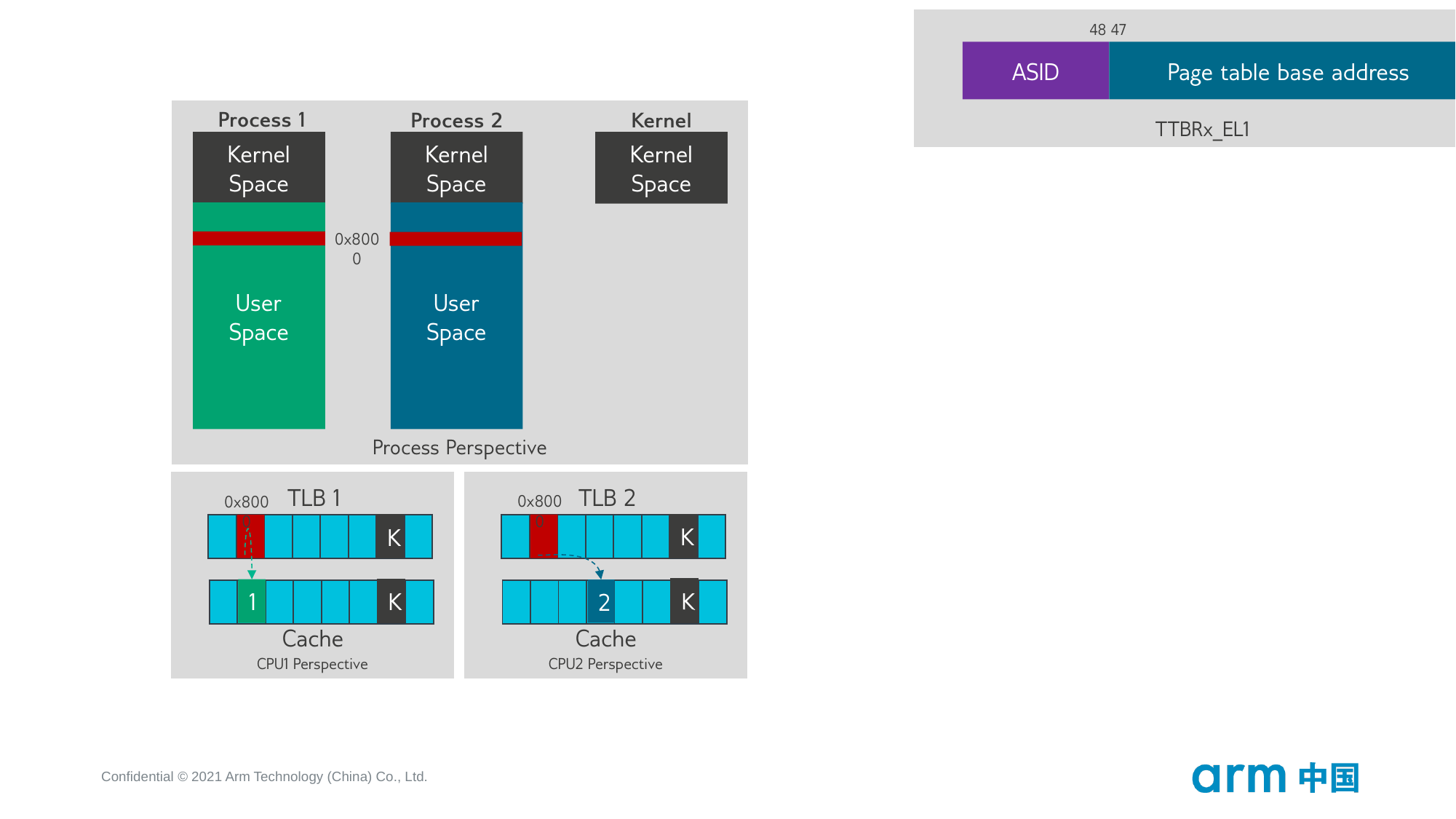

TTBRx_EL1
48 47
0
ASID
Page table base address
Process Perspective
Process 1
Kernel
Process 2
Kernel Space
Kernel Space
Kernel Space
User Space
User Space
0x8000

CPU2 Perspective
CPU1 Perspective
TLB 2
TLB 1
0x8000
0x8000
|  |  |  |  |  |  |  |  |
| --- | --- | --- | --- | --- | --- | --- | --- |

K
|  |  |  |  |  |  |  |  |
| --- | --- | --- | --- | --- | --- | --- | --- |

K

K
1
K
2
|  |  |  |  |  |  |  |  |
| --- | --- | --- | --- | --- | --- | --- | --- |
|  |  |  |  |  |  |  |  |
| --- | --- | --- | --- | --- | --- | --- | --- |
P2
P2
Cache
Cache